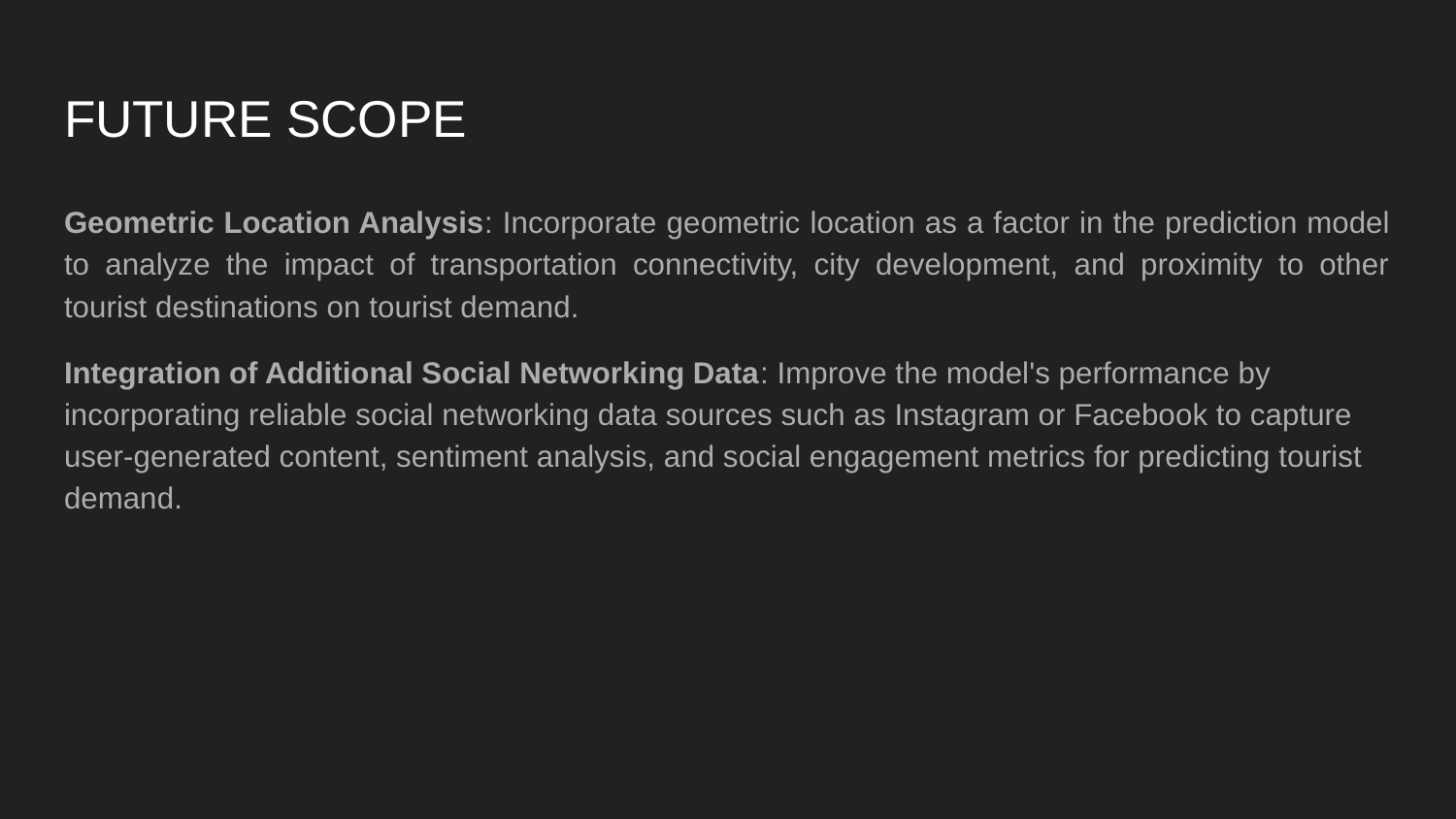

# FUTURE SCOPE
Geometric Location Analysis: Incorporate geometric location as a factor in the prediction model to analyze the impact of transportation connectivity, city development, and proximity to other tourist destinations on tourist demand.
Integration of Additional Social Networking Data: Improve the model's performance by incorporating reliable social networking data sources such as Instagram or Facebook to capture user-generated content, sentiment analysis, and social engagement metrics for predicting tourist demand.